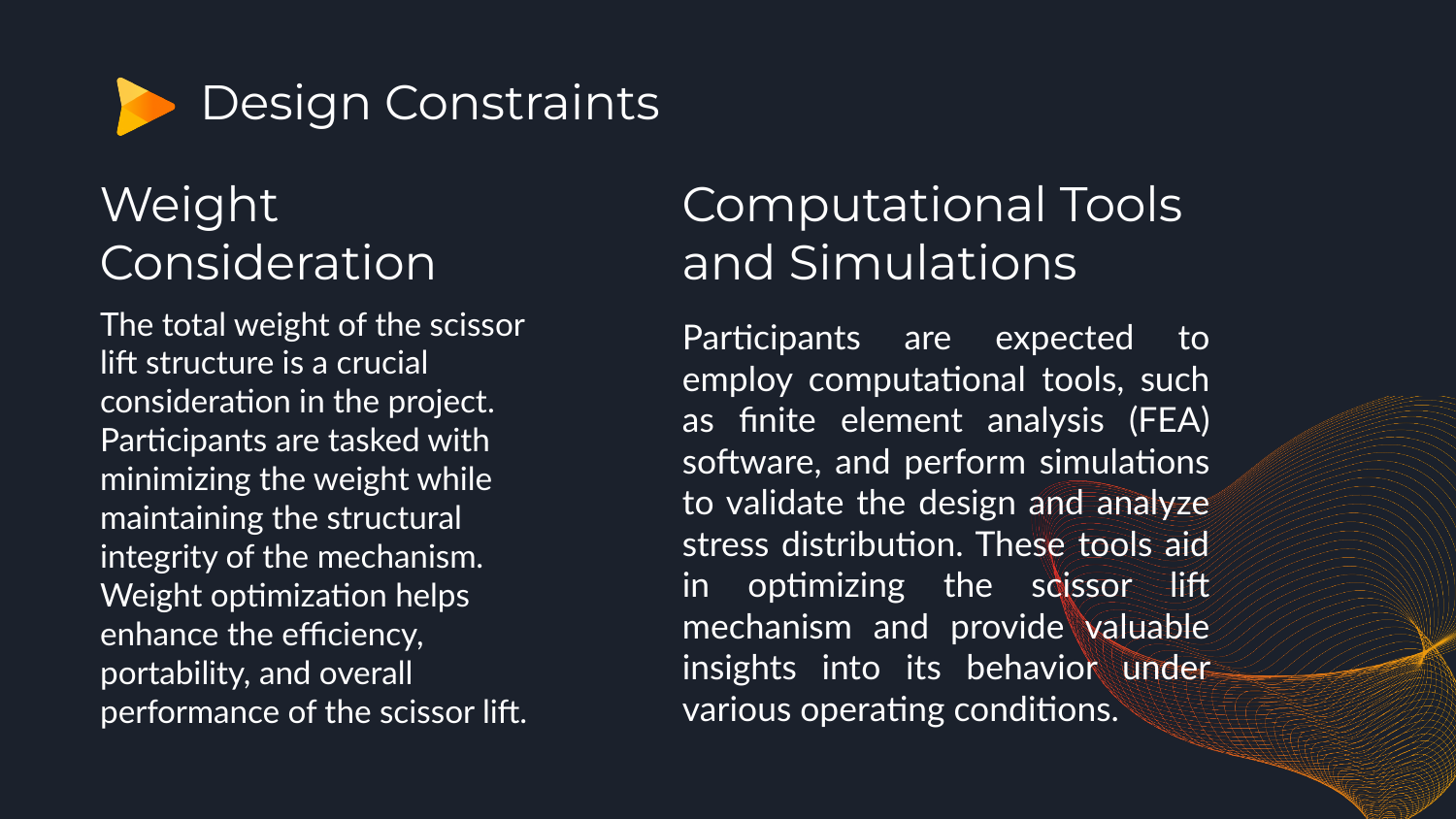

Design Constraints

# Weight Consideration
Computational Tools and Simulations
The total weight of the scissor lift structure is a crucial consideration in the project. Participants are tasked with minimizing the weight while maintaining the structural integrity of the mechanism. Weight optimization helps enhance the efficiency, portability, and overall performance of the scissor lift.
Participants are expected to employ computational tools, such as finite element analysis (FEA) software, and perform simulations to validate the design and analyze stress distribution. These tools aid in optimizing the scissor lift mechanism and provide valuable insights into its behavior under various operating conditions.